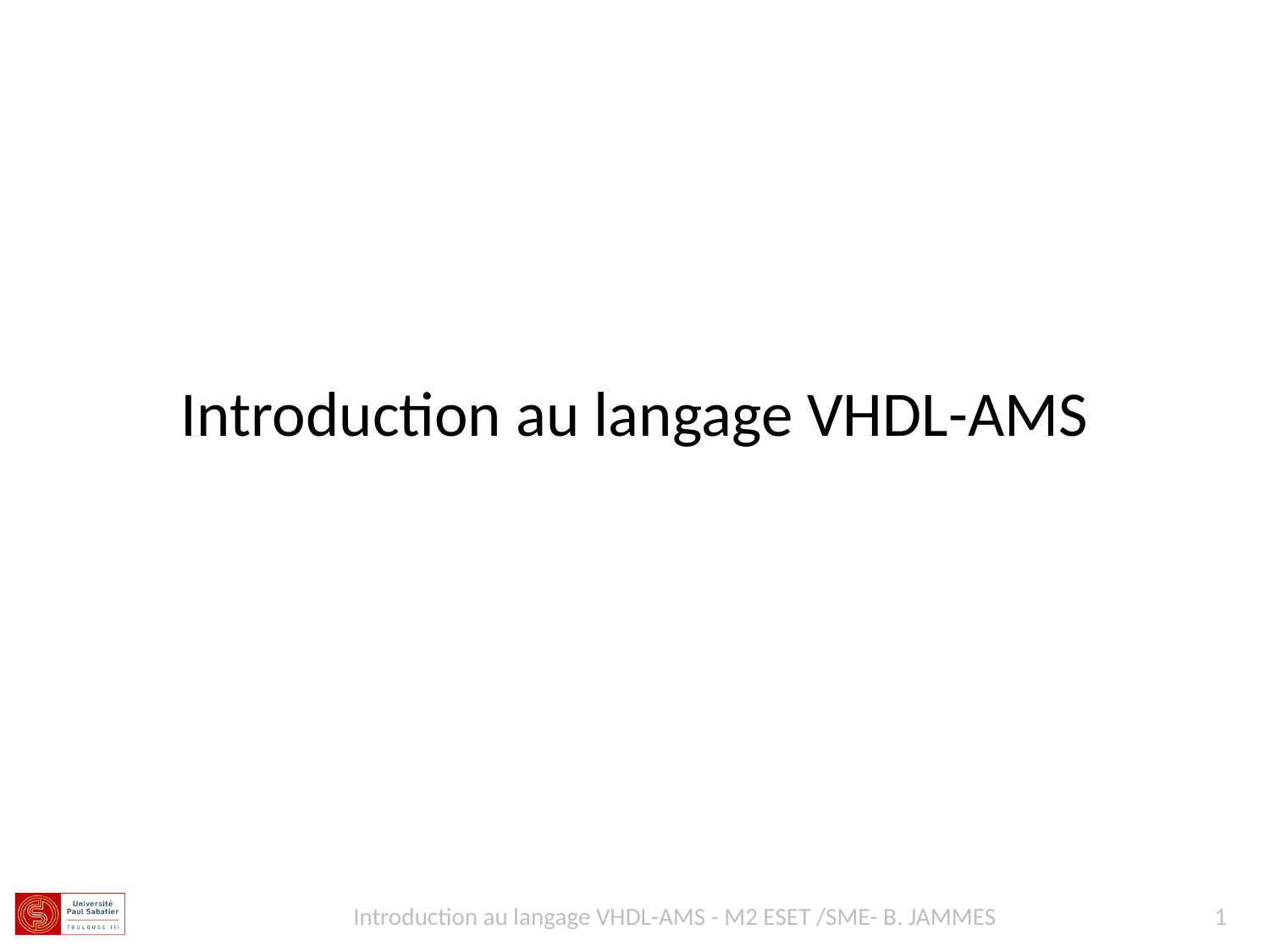

Introduction au langage VHDL-AMS
Introduction au langage VHDL-AMS - M2 ESET /SME- B. JAMMES
1